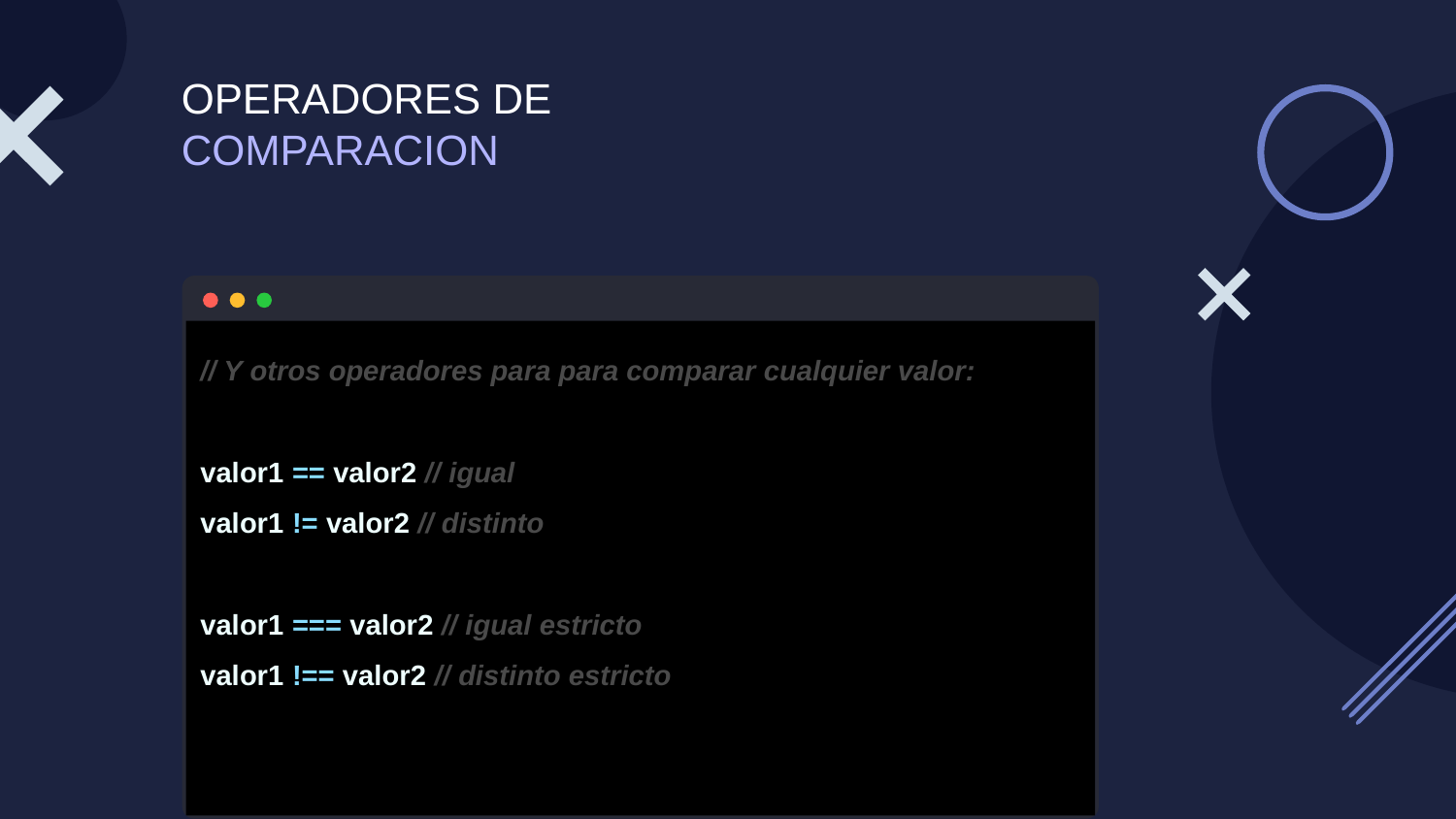

# OPERADORES DE COMPARACION

// Y otros operadores para para comparar cualquier valor:

valor1 == valor2 // igual
valor1 != valor2 // distinto

valor1 === valor2 // igual estricto
valor1 !== valor2 // distinto estricto